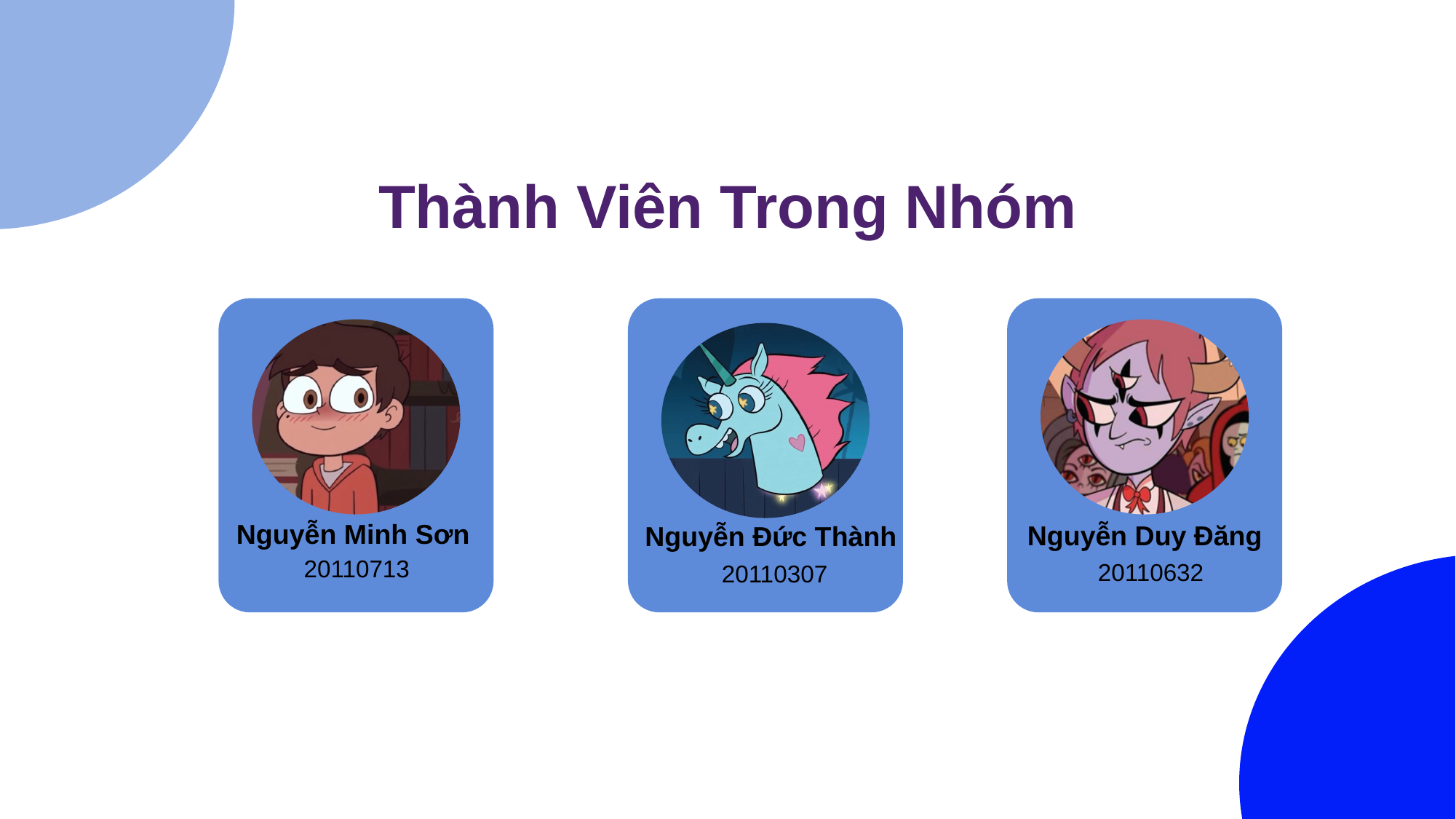

Group Name
Môn học thuyết trình
Thành Viên Trong Nhóm

Nguyễn Minh Sơn
20110713

Nguyễn Đức Thành
20110307

Nguyễn Duy Đăng
20110632

Nội dung Thuyết trình

Nội dung 1

Nội dung 2

Nội dung 3

Nội dung 4